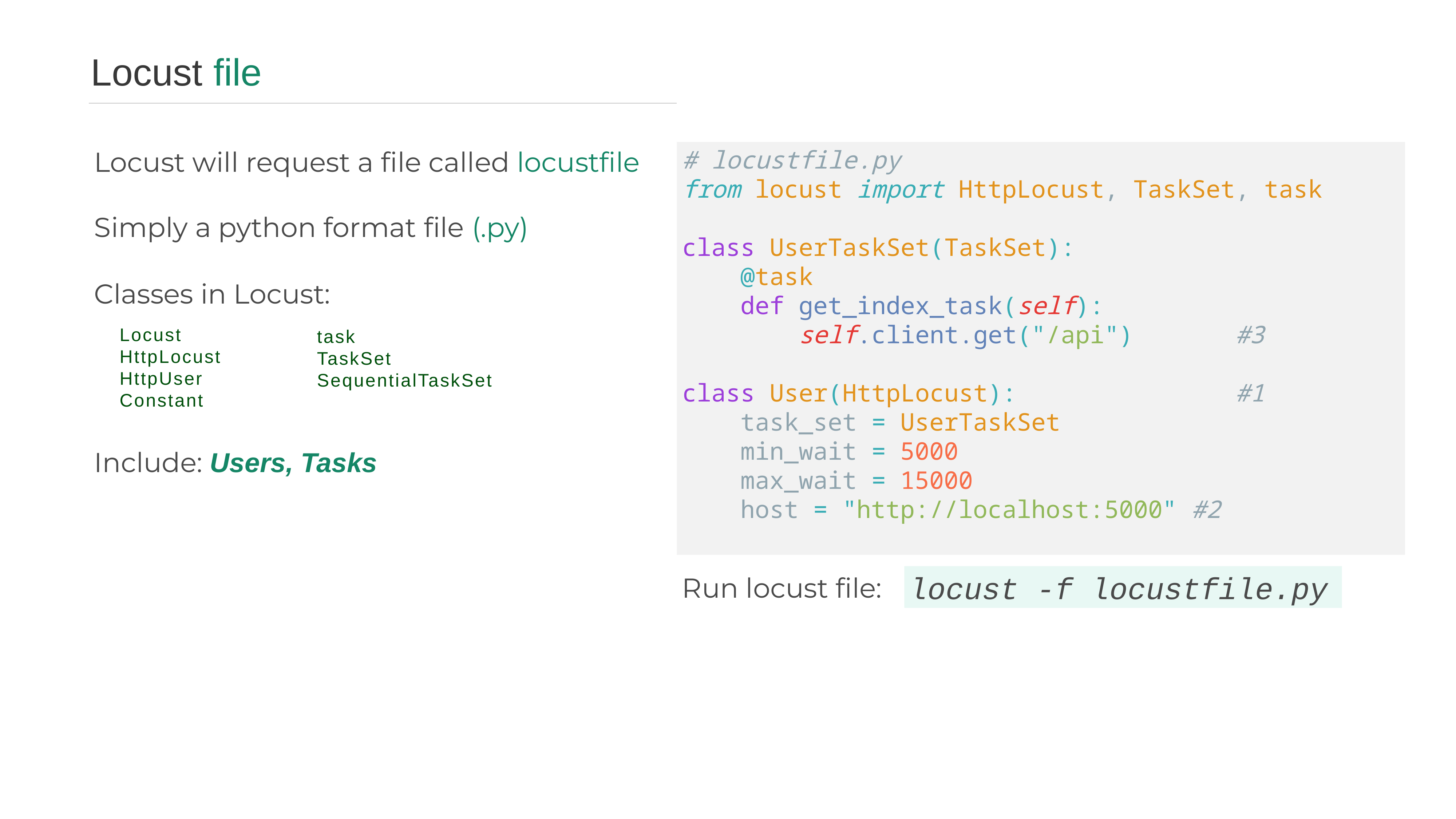

Locust file
Locust will request a file called locustfile
# locustfile.py
from locust import HttpLocust, TaskSet, task
class UserTaskSet(TaskSet):
    @task
    def get_index_task(self):
        self.client.get("/api")       #3
class User(HttpLocust):               #1
    task_set = UserTaskSet
    min_wait = 5000
    max_wait = 15000
    host = "http://localhost:5000" #2

Simply a python format file (.py)
Classes in Locust:
Locust
HttpLocust
HttpUser
Constant
task
TaskSet
SequentialTaskSet

Include: Users, Tasks
locust -f locustfile.py
Run locust file: